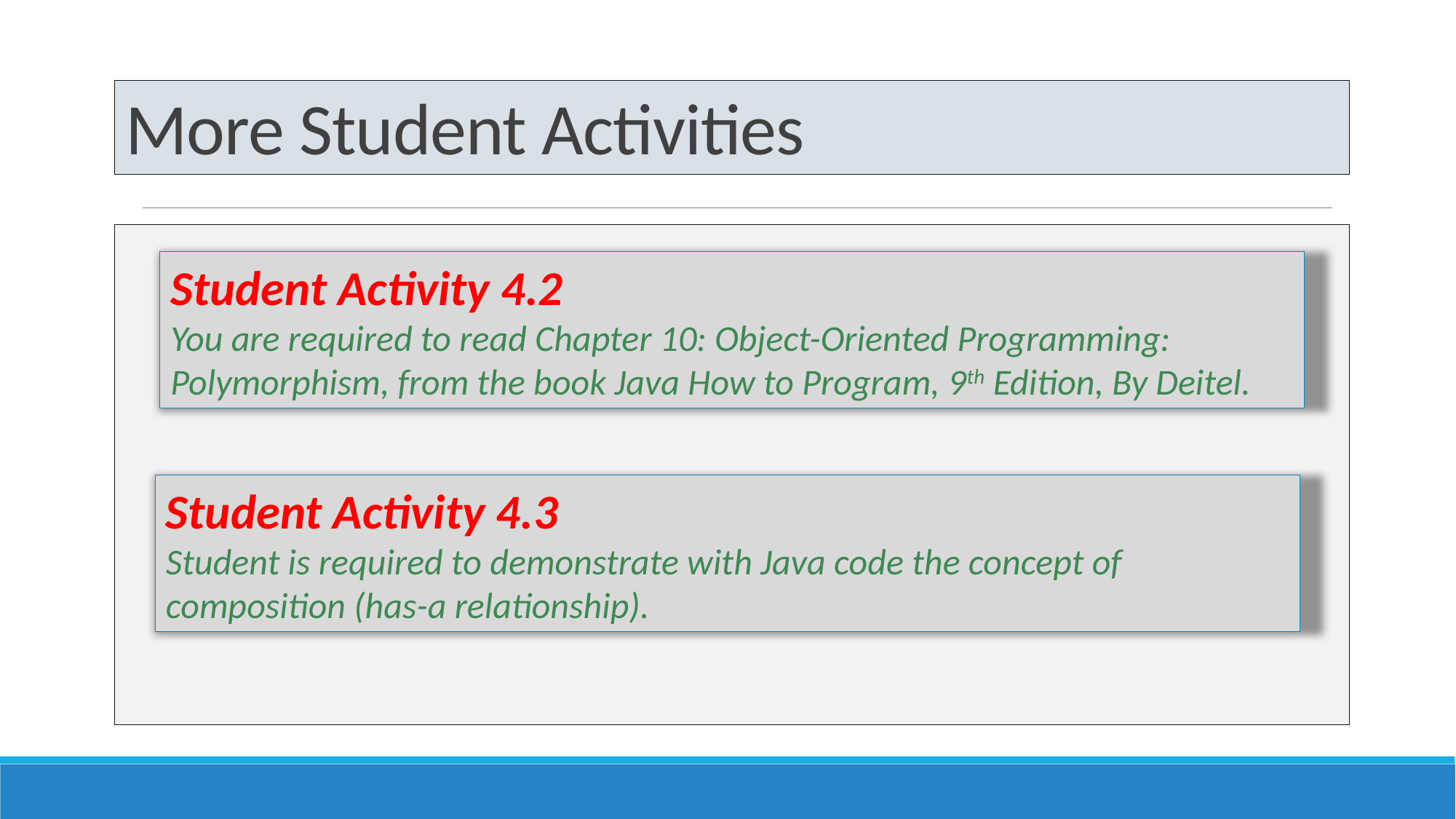

# More Student Activities

Student Activity 4.2
You are required to read Chapter 10: Object-Oriented Programming: Polymorphism, from the book Java How to Program, 9th Edition, By Deitel.
Student Activity 4.3
Student is required to demonstrate with Java code the concept of composition (has-a relationship).